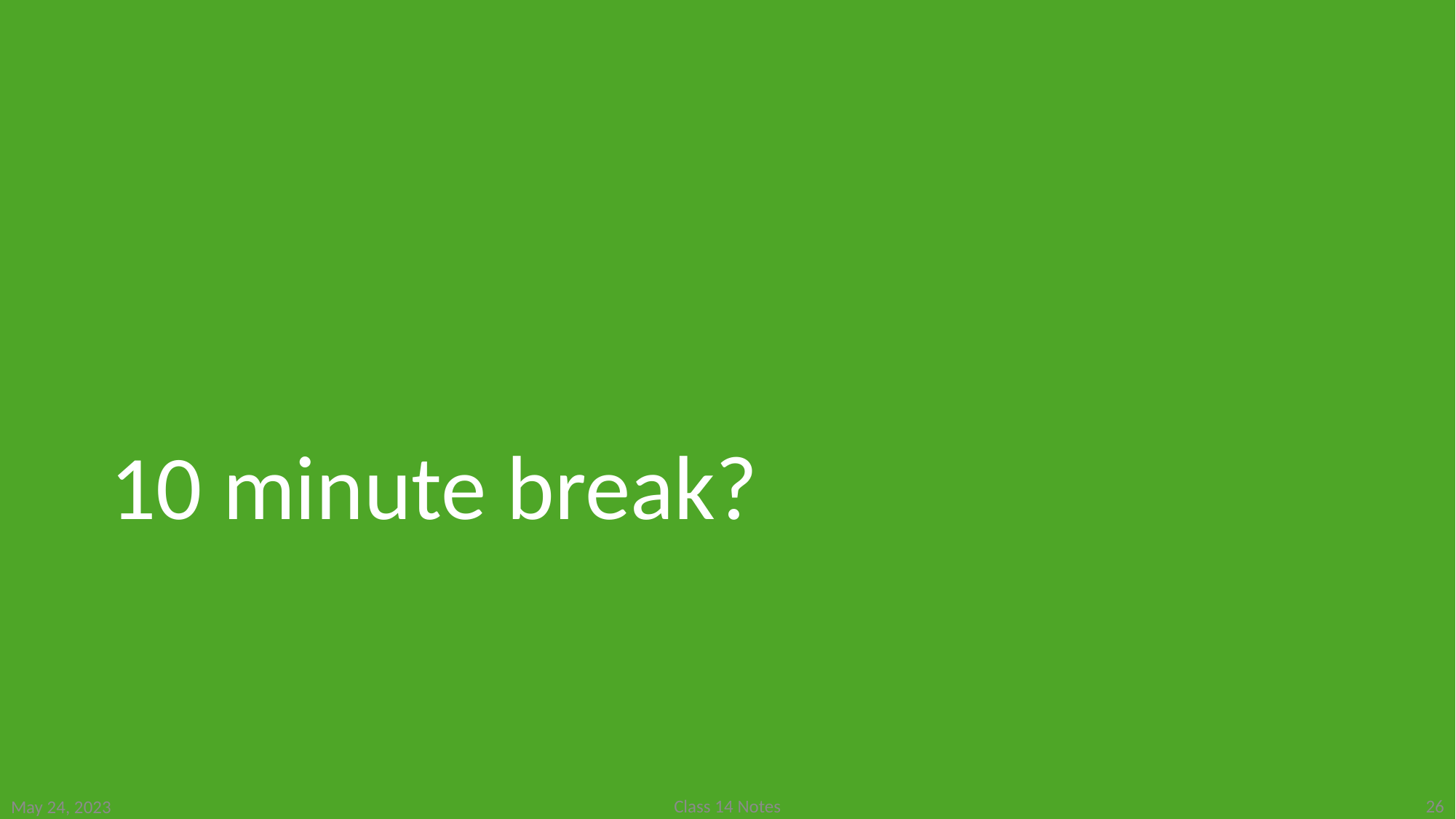

# 10 minute break?

26
Class 14 Notes
May 24, 2023